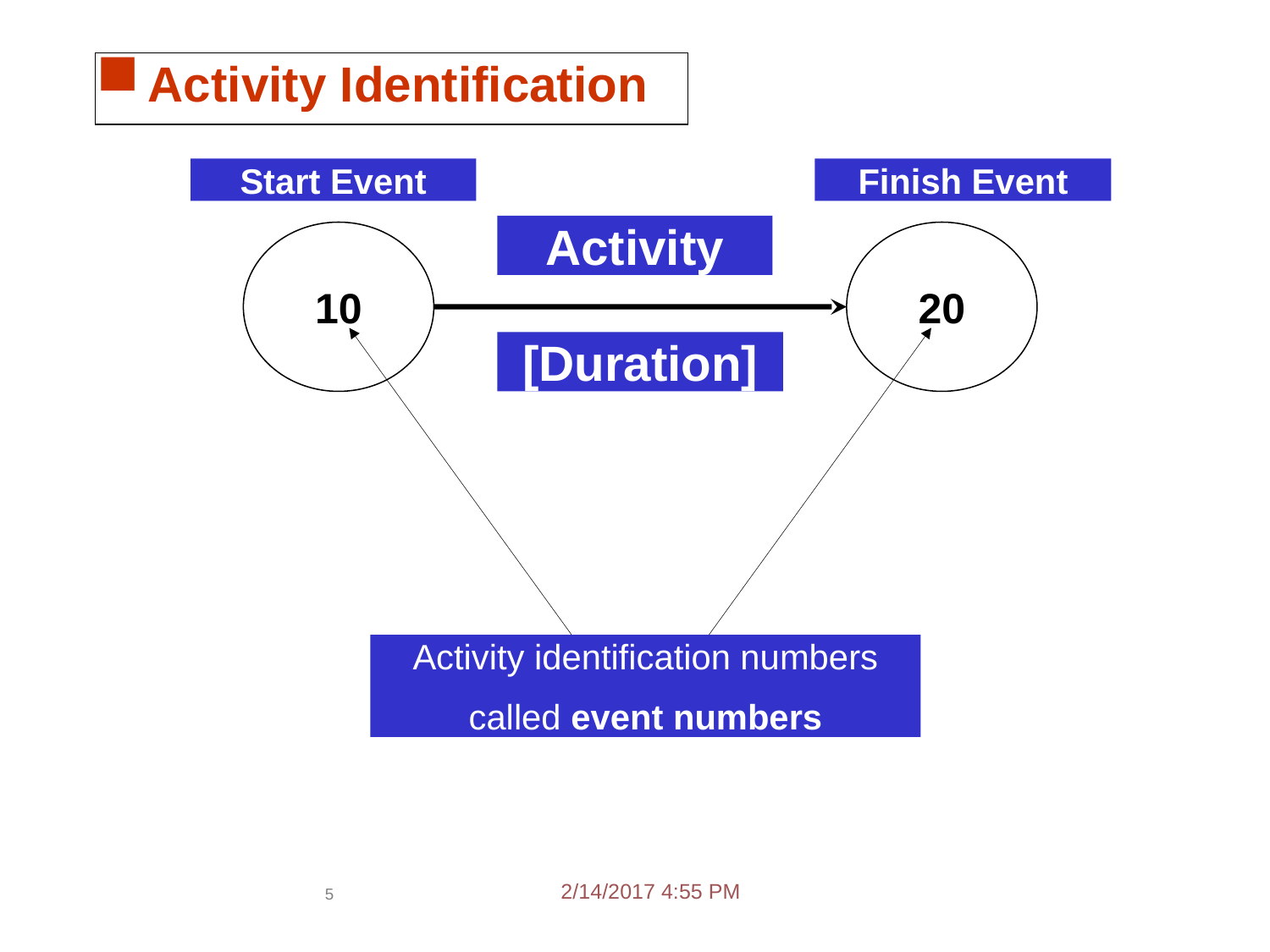

Activity Identification
Start Event
Finish Event
Activity
10
20

[Duration]
Activity identification numbers
called event numbers
2/14/2017 4:55 PM
5